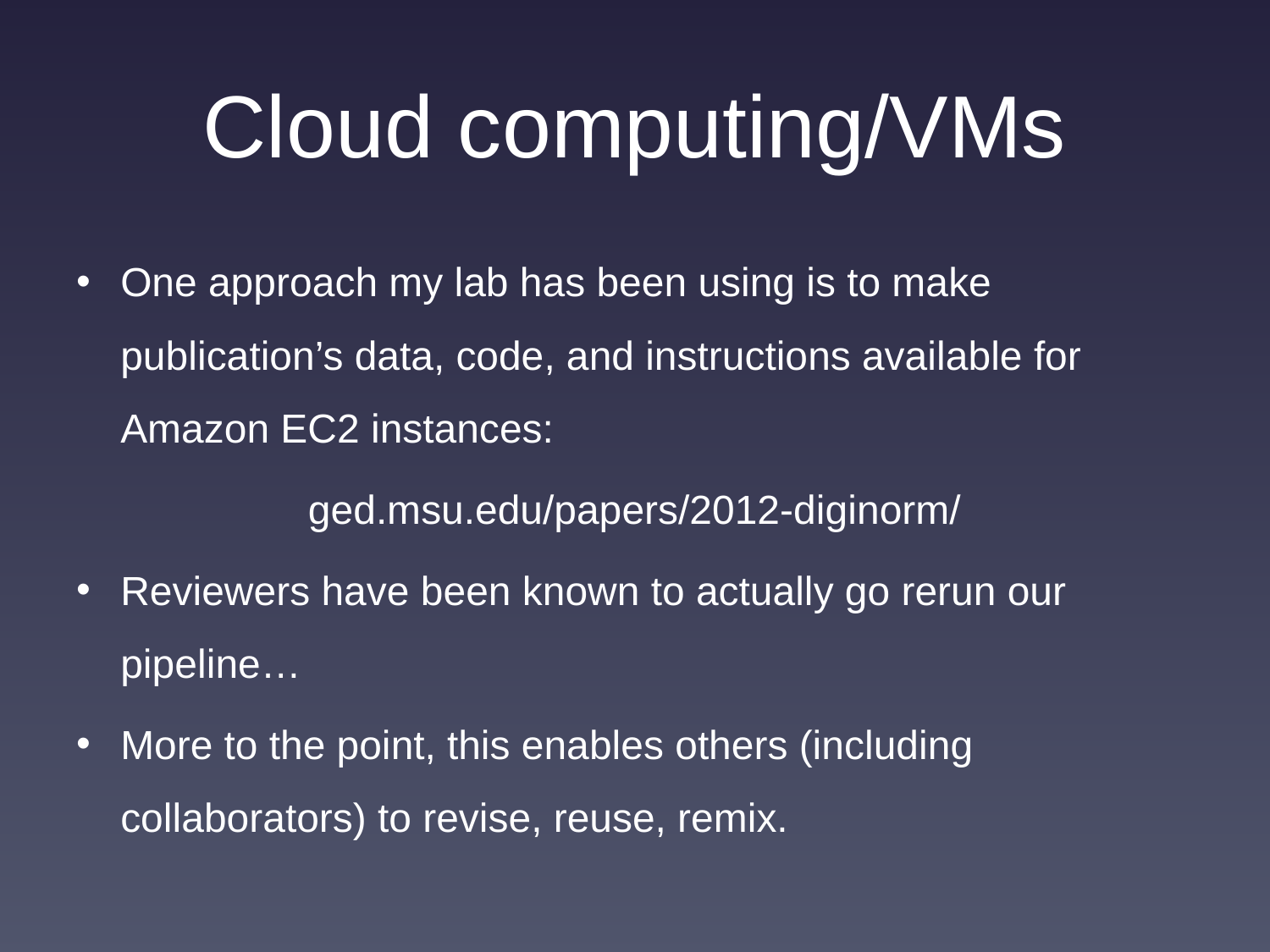

# Cloud computing/VMs
One approach my lab has been using is to make publication’s data, code, and instructions available for Amazon EC2 instances:
ged.msu.edu/papers/2012-diginorm/
Reviewers have been known to actually go rerun our pipeline…
More to the point, this enables others (including collaborators) to revise, reuse, remix.